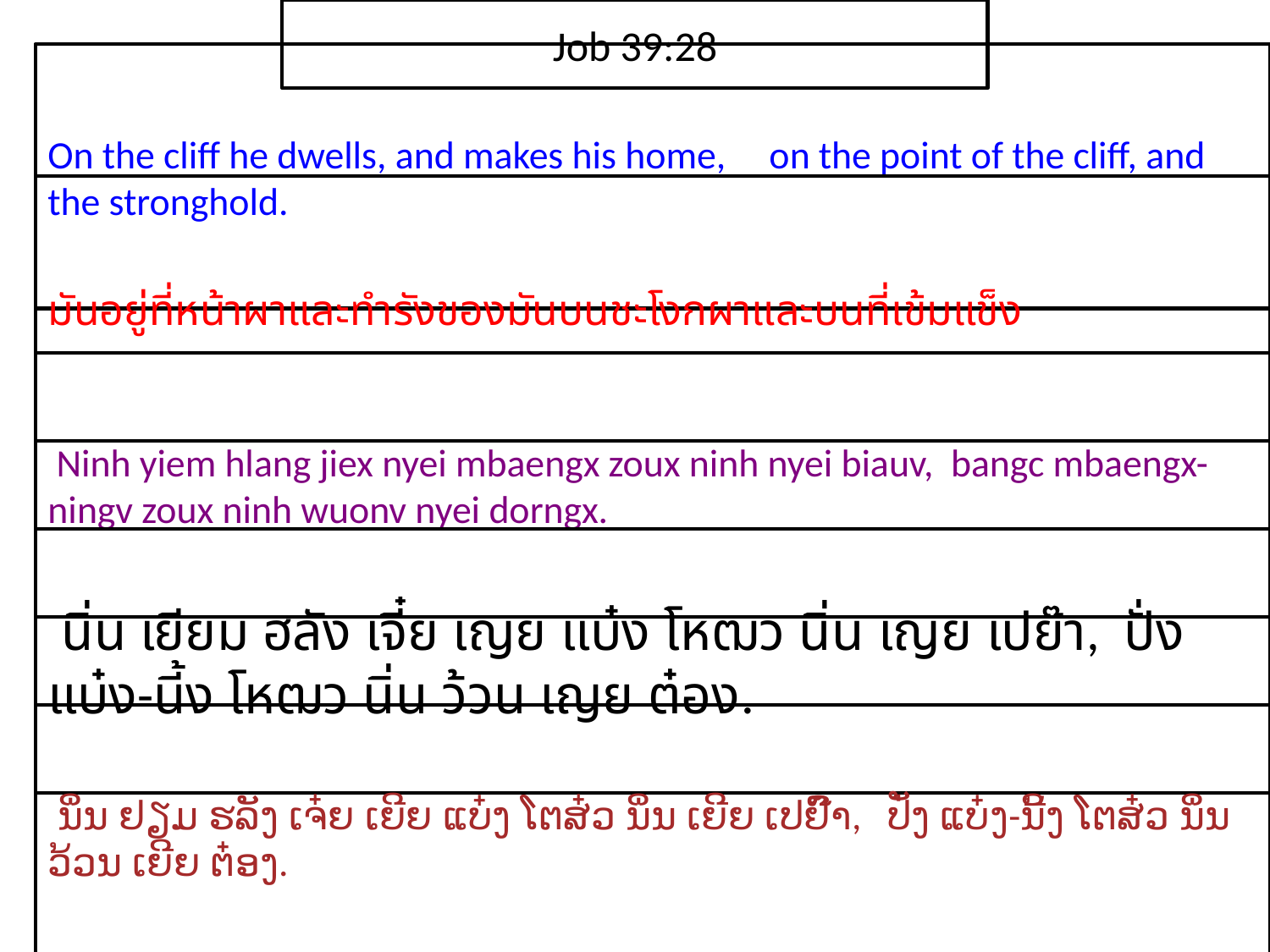

Job 39:28
On the cliff he dwells, and makes his home,     on the point of the cliff, and the stronghold.
มัน​อยู่​ที่​หน้า​ผา​และ​ทำ​รัง​ของ​มันบน​ชะโงก​ผา​และ​บน​ที่​เข้มแข็ง
 Ninh yiem hlang jiex nyei mbaengx zoux ninh nyei biauv,  bangc mbaengx-ningv zoux ninh wuonv nyei dorngx.
 นิ่น เยียม ฮลัง เจี๋ย เญย แบ๋ง โหฒว นิ่น เญย เปย๊า,  ปั่ง แบ๋ง-นี้ง โหฒว นิ่น ว้วน เญย ต๋อง.
 ນິ່ນ ຢຽມ ຮລັງ ເຈ໋ຍ ເຍີຍ ແບ໋ງ ໂຕສ໋ວ ນິ່ນ ເຍີຍ ເປຢົ໊າ,   ປັ່ງ ແບ໋ງ-ນີ້ງ ໂຕສ໋ວ ນິ່ນ ວ້ວນ ເຍີຍ ຕ໋ອງ.